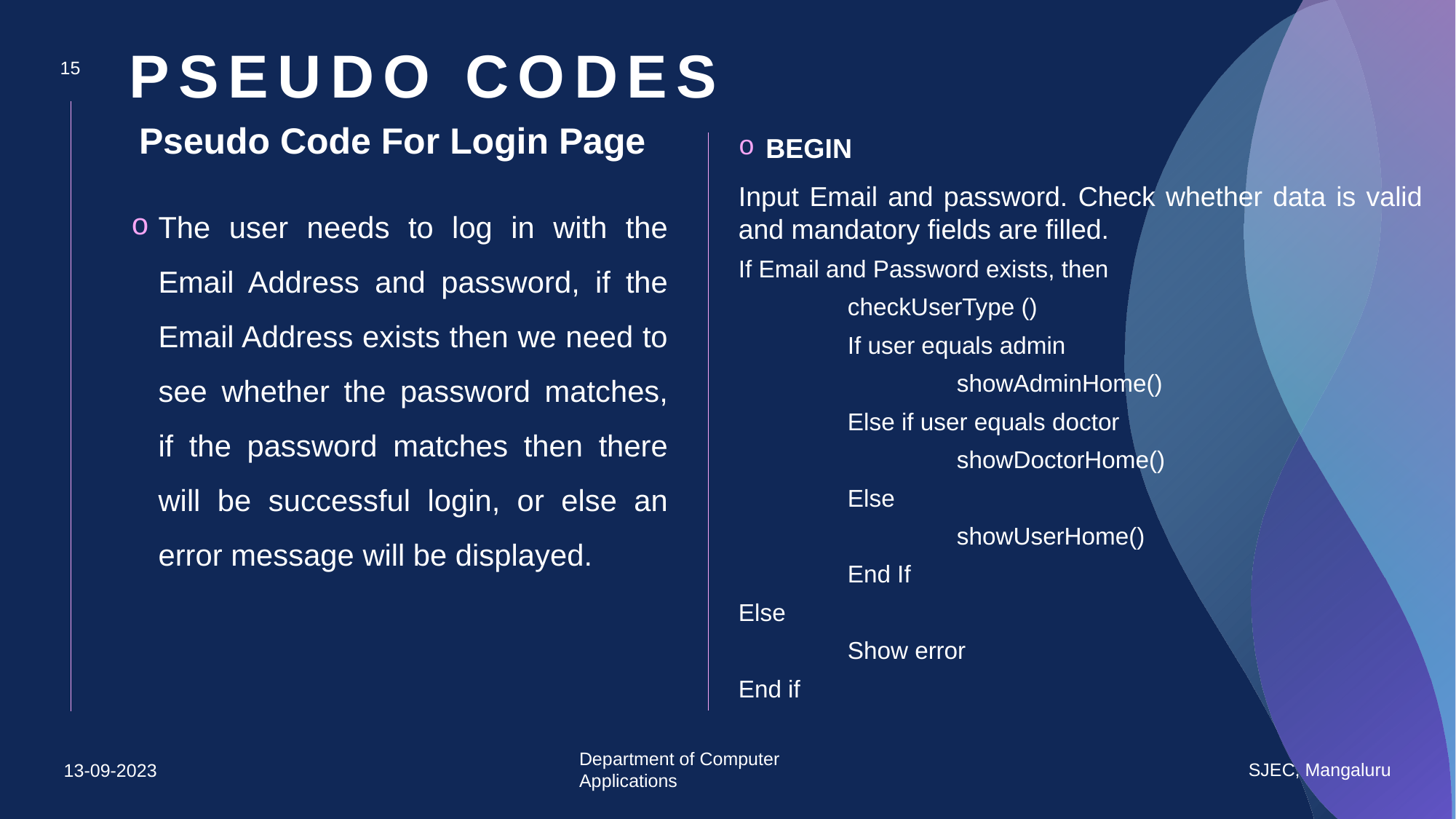

# PSEUDO CODES
15
Pseudo Code For Login Page
BEGIN
Input Email and password. Check whether data is valid and mandatory fields are filled.
If Email and Password exists, then
	checkUserType ()
	If user equals admin
		showAdminHome()
	Else if user equals doctor
		showDoctorHome()
	Else
		showUserHome()
	End If
Else
	Show error
End if
The user needs to log in with the Email Address and password, if the Email Address exists then we need to see whether the password matches, if the password matches then there will be successful login, or else an error message will be displayed.
Department of Computer Applications
SJEC, Mangaluru
13-09-2023